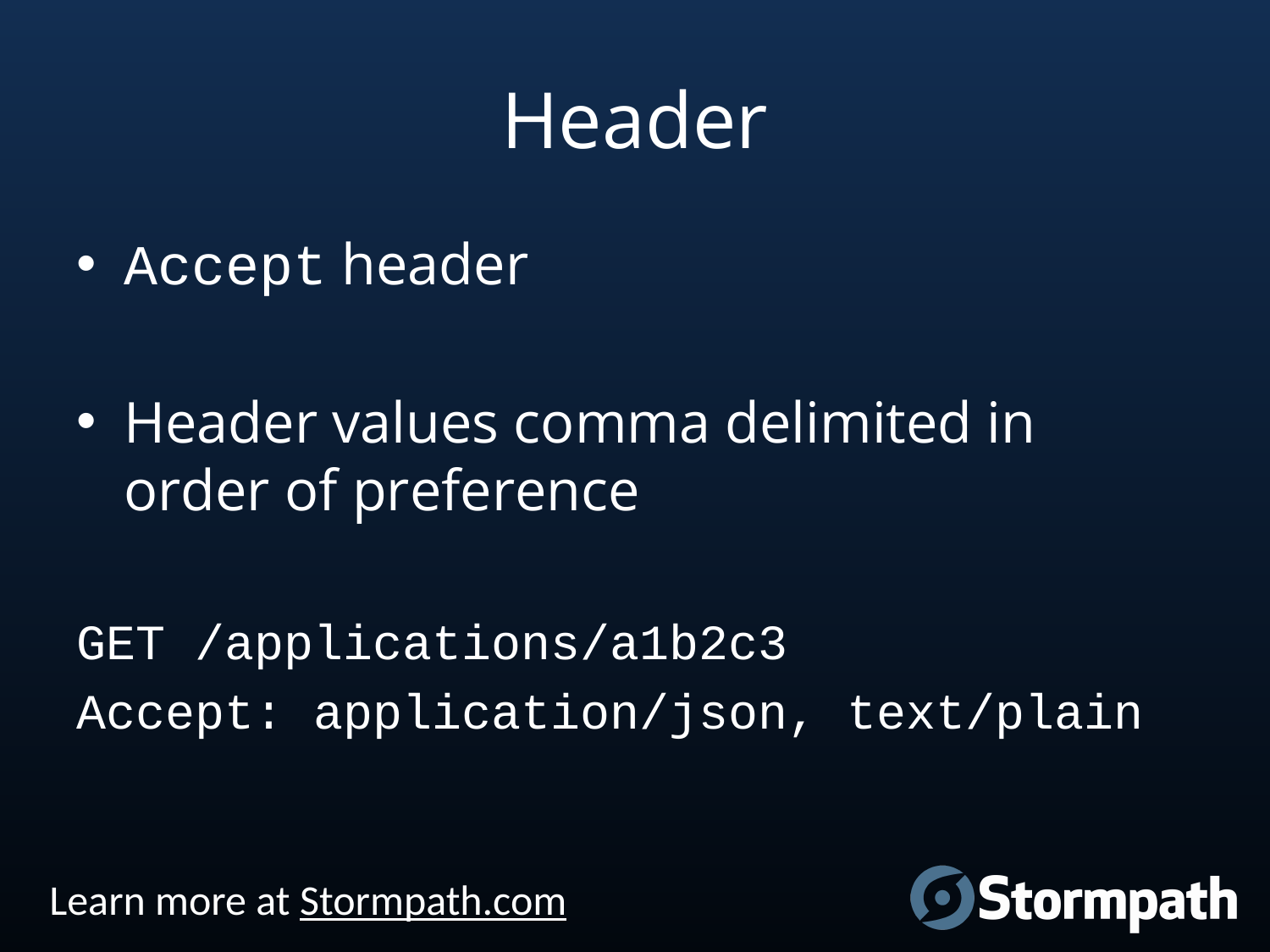

# Header
Accept header

Header values comma delimited in order of preference

GET /applications/a1b2c3
Accept: application/json, text/plain
Learn more at Stormpath.com